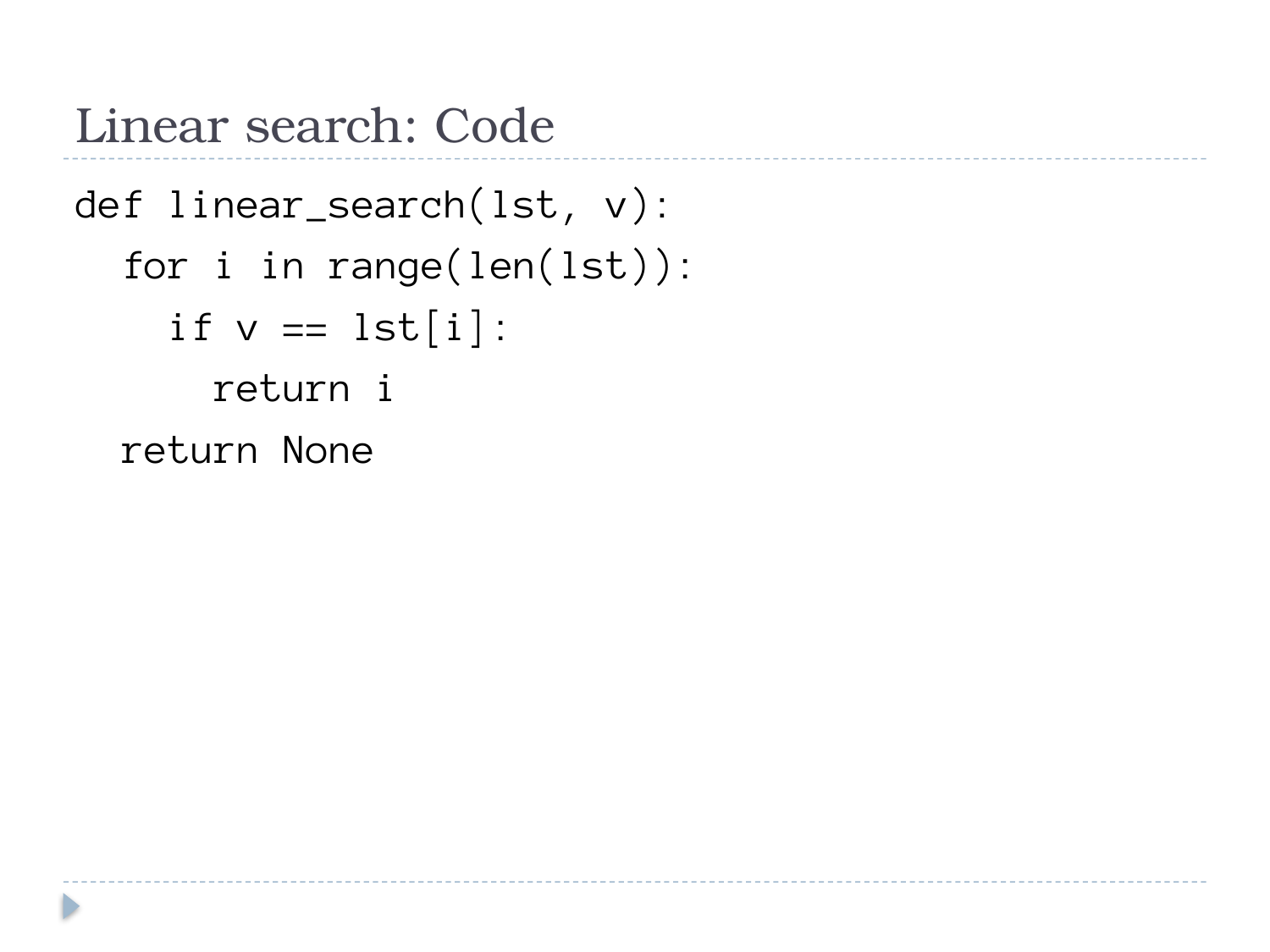

# Linear search: Code
def linear_search(lst, v):
  for i in range(len(lst)):
    if v == lst[i]:
      return i
  return None